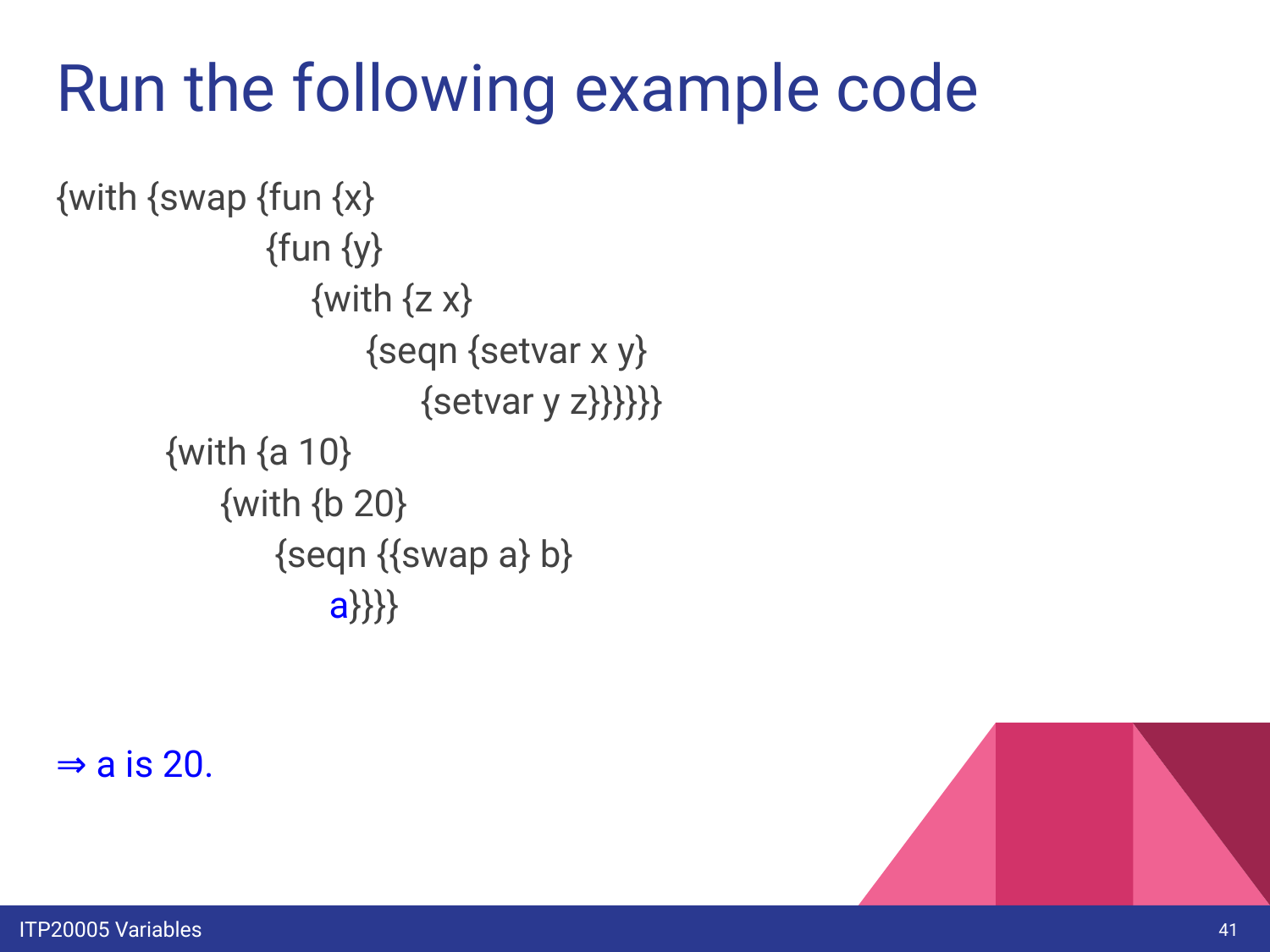

# Run the following example code
{with {swap {fun {x}
                       {fun {y}
                            {with {z x}
                                  {seqn {setvar x y}
                                        {setvar y z}}}}}}
            {with {a 10}
                  {with {b 20}
                        {seqn {{swap a} b}
                              a}}}}

⇒ a is 20.
41